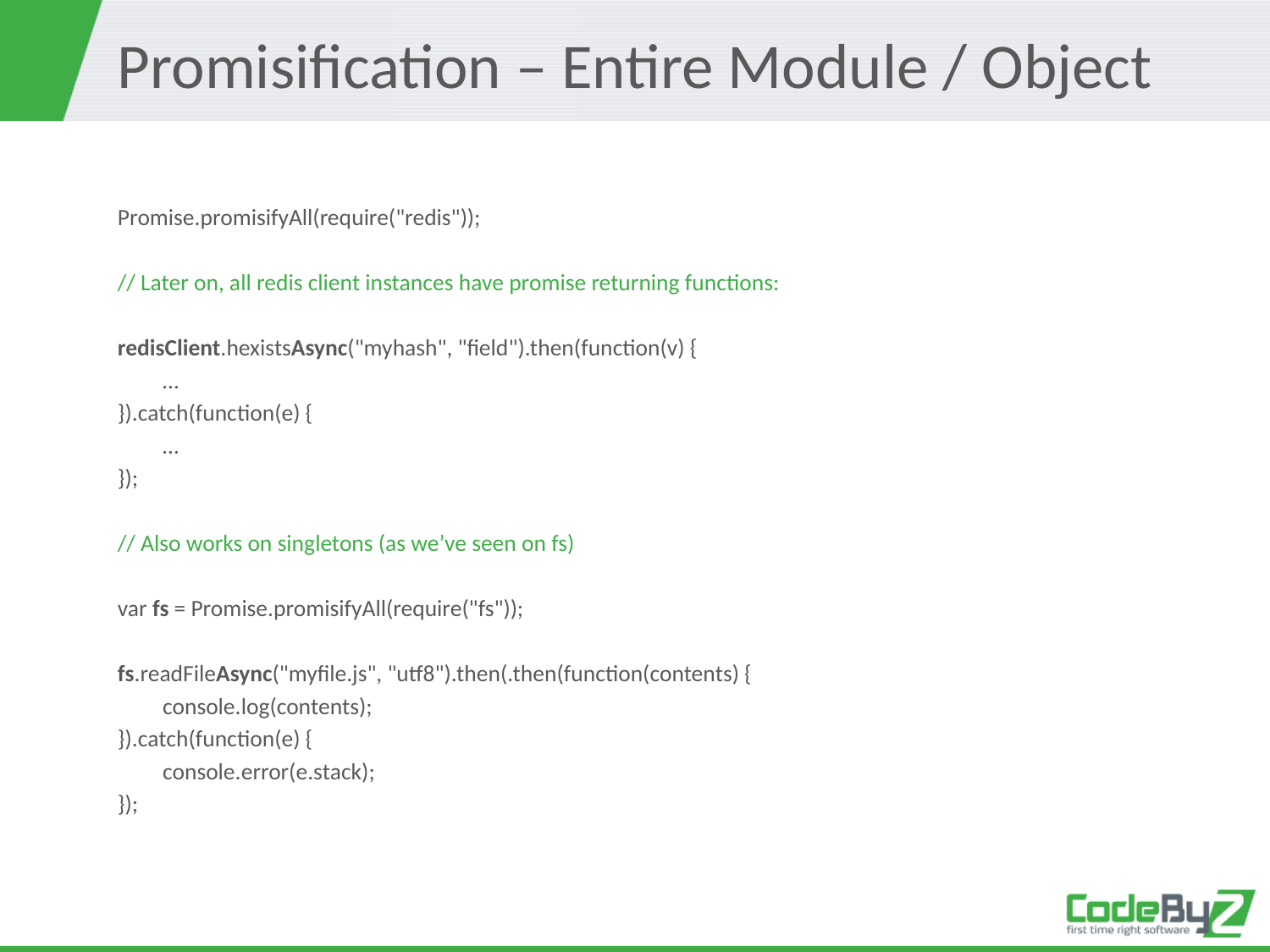

# Promisification – Entire Module / Object
Promise.promisifyAll(require("redis"));

// Later on, all redis client instances have promise returning functions:

redisClient.hexistsAsync("myhash", "field").then(function(v) {
	…
}).catch(function(e) {
	…
});

// Also works on singletons (as we’ve seen on fs)

var fs = Promise.promisifyAll(require("fs"));

fs.readFileAsync("myfile.js", "utf8").then(.then(function(contents) {
	console.log(contents);
}).catch(function(e) {
	console.error(e.stack);
});